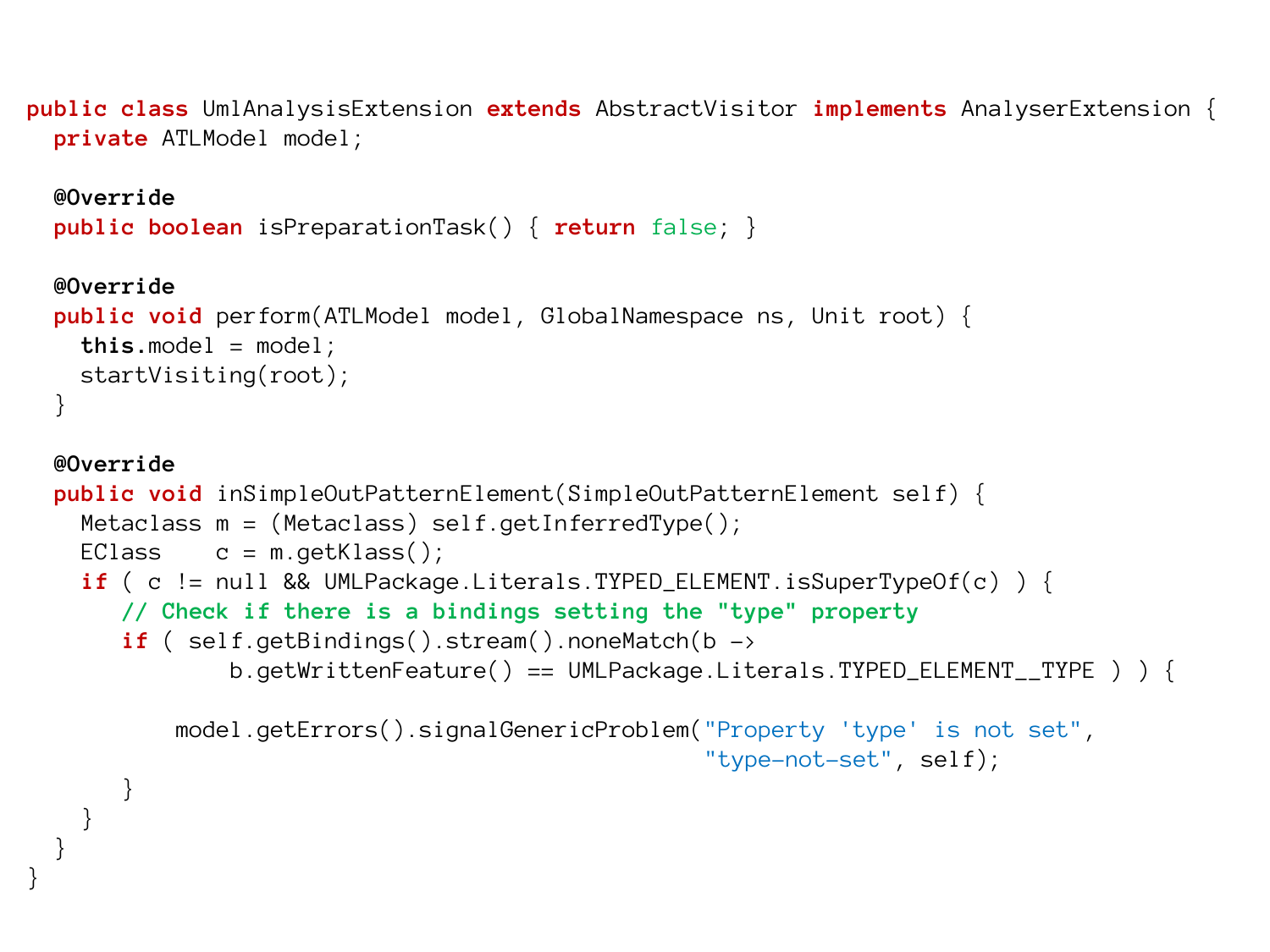

public class UmlAnalysisExtension extends AbstractVisitor implements AnalyserExtension {
  private ATLModel model;

  @Override
  public boolean isPreparationTask() { return false; }

  @Override
  public void perform(ATLModel model, GlobalNamespace ns, Unit root) {
    this.model = model;
    startVisiting(root);
  }

  @Override
  public void inSimpleOutPatternElement(SimpleOutPatternElement self) {
    Metaclass m = (Metaclass) self.getInferredType();
    EClass    c = m.getKlass();
    if ( c != null && UMLPackage.Literals.TYPED_ELEMENT.isSuperTypeOf(c) ) {
       // Check if there is a bindings setting the "type" property
       if ( self.getBindings().stream().noneMatch(b ->
               b.getWrittenFeature() == UMLPackage.Literals.TYPED_ELEMENT__TYPE ) ) {

           model.getErrors().signalGenericProblem("Property 'type' is not set",
                                                  "type-not-set", self);
       }
    }
  }
}